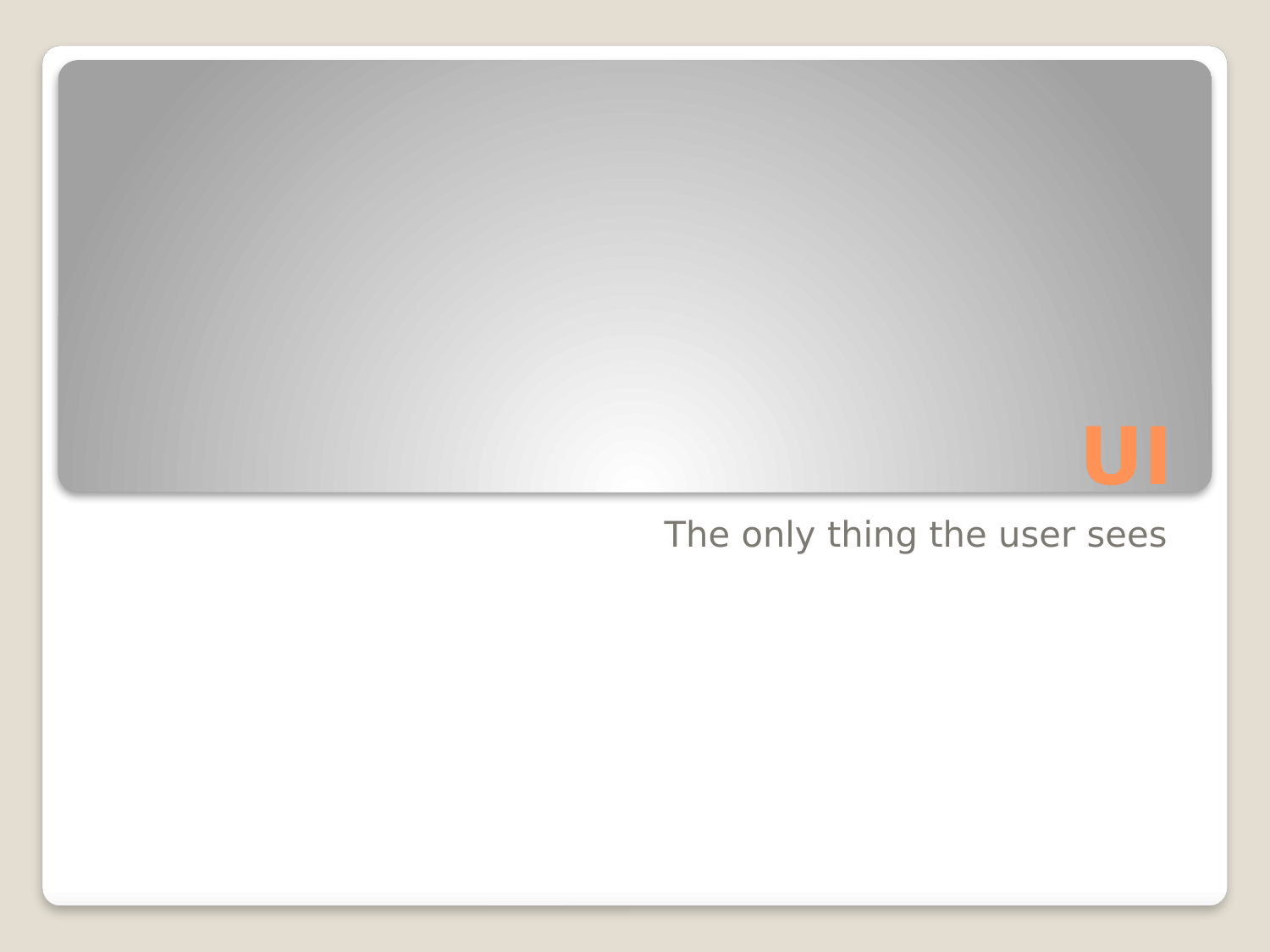

# UI
The only thing the user sees